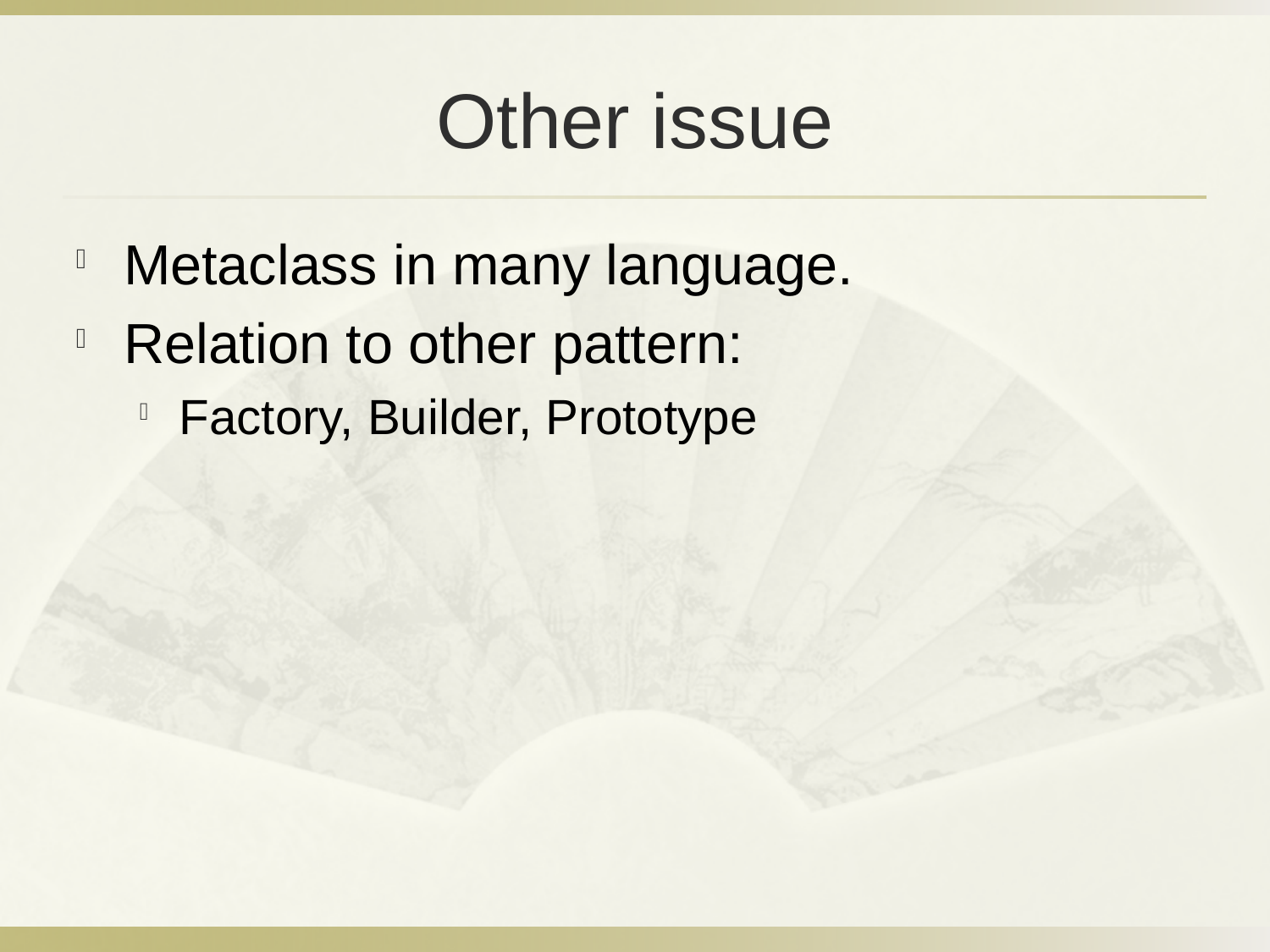

# Other issue
Metaclass in many language.
Relation to other pattern:
Factory, Builder, Prototype